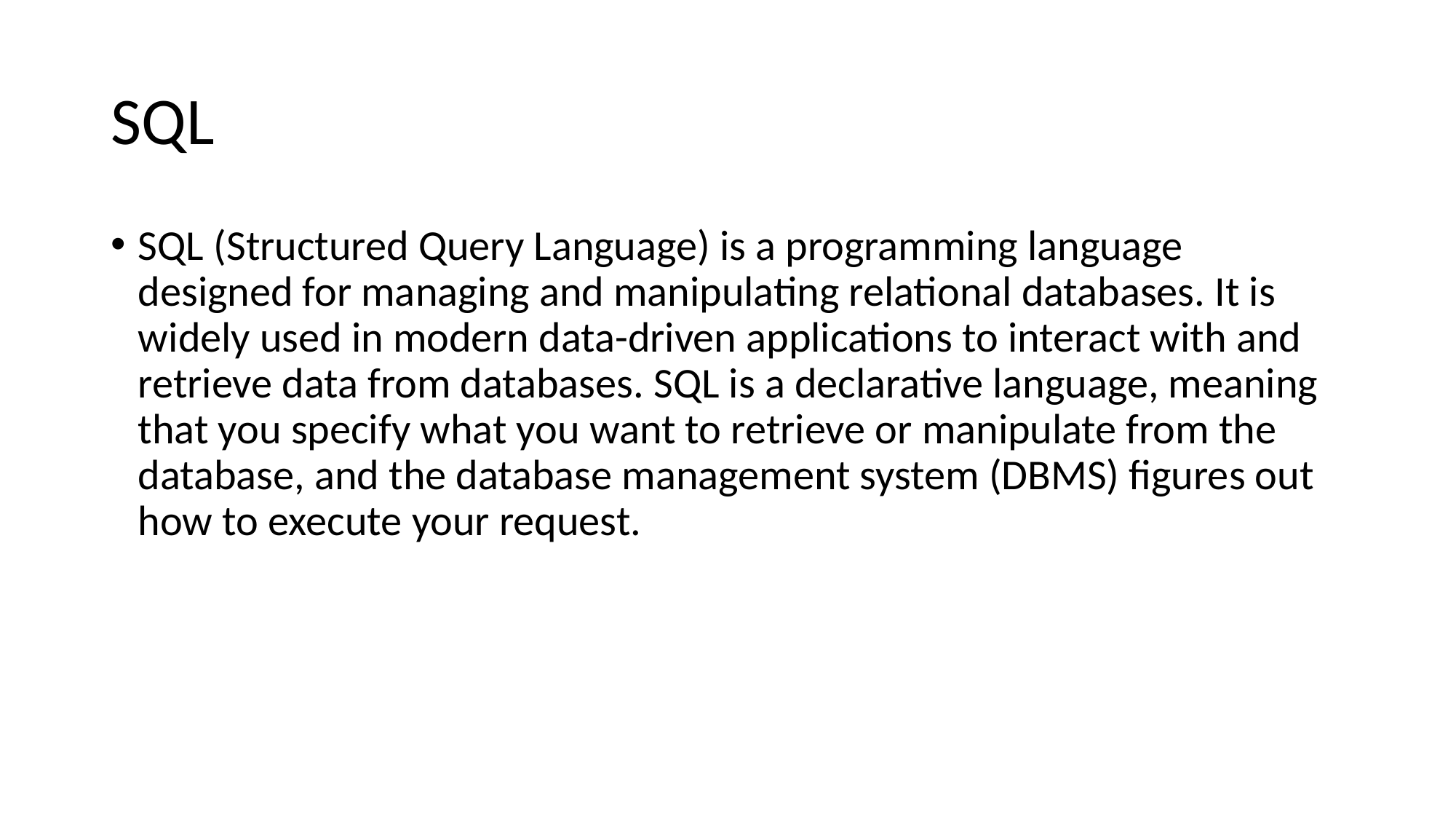

# SQL
SQL (Structured Query Language) is a programming language designed for managing and manipulating relational databases. It is widely used in modern data-driven applications to interact with and retrieve data from databases. SQL is a declarative language, meaning that you specify what you want to retrieve or manipulate from the database, and the database management system (DBMS) figures out how to execute your request.